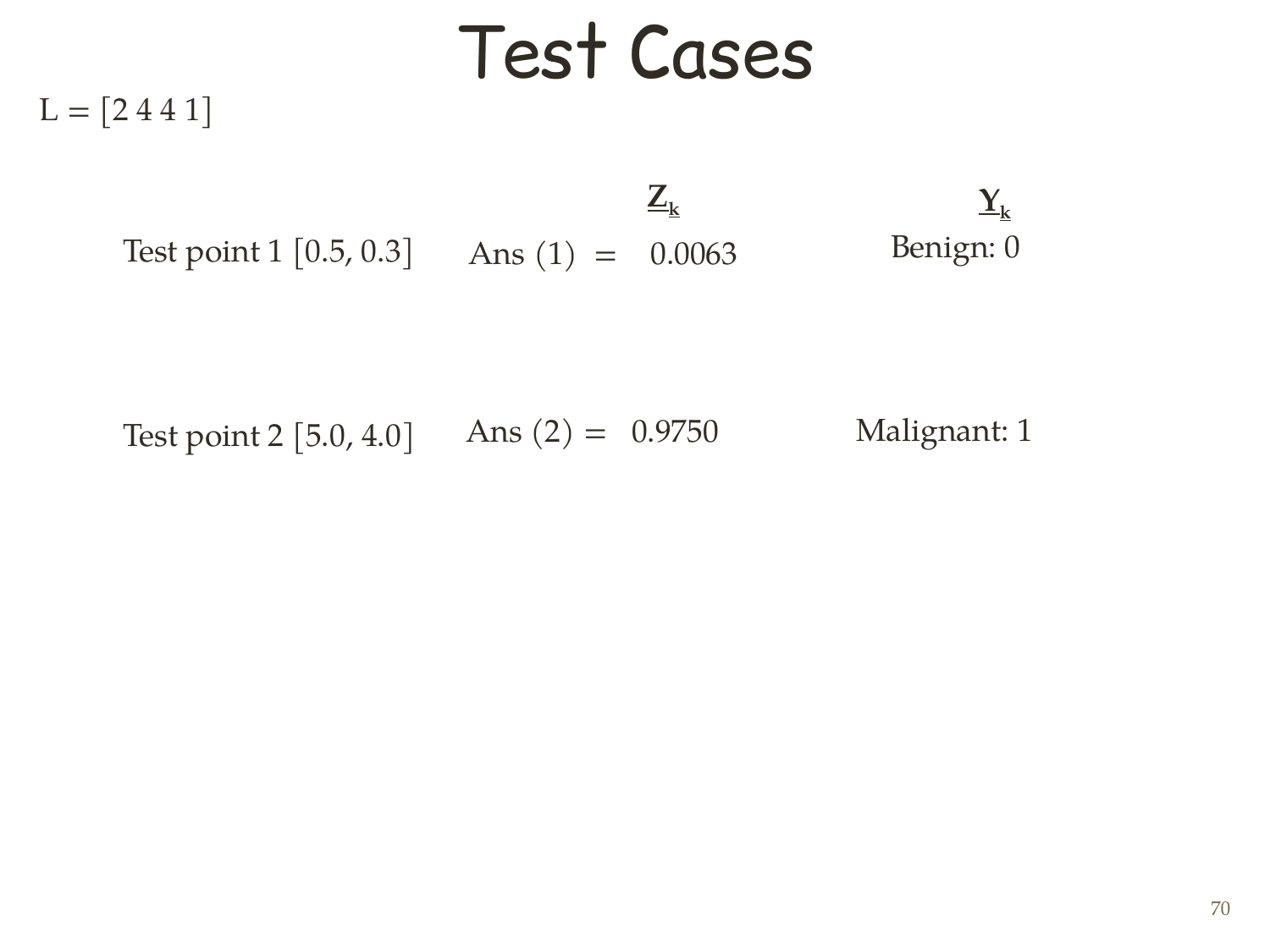

# Test Cases
L = [2 4 4 1]
Zk
Yk

Test point 1 [0.5, 0.3]

Benign: 0
Ans (1)  =    0.0063

Test point 2 [5.0, 4.0]

Malignant: 1

Ans (2) =   0.9750

70